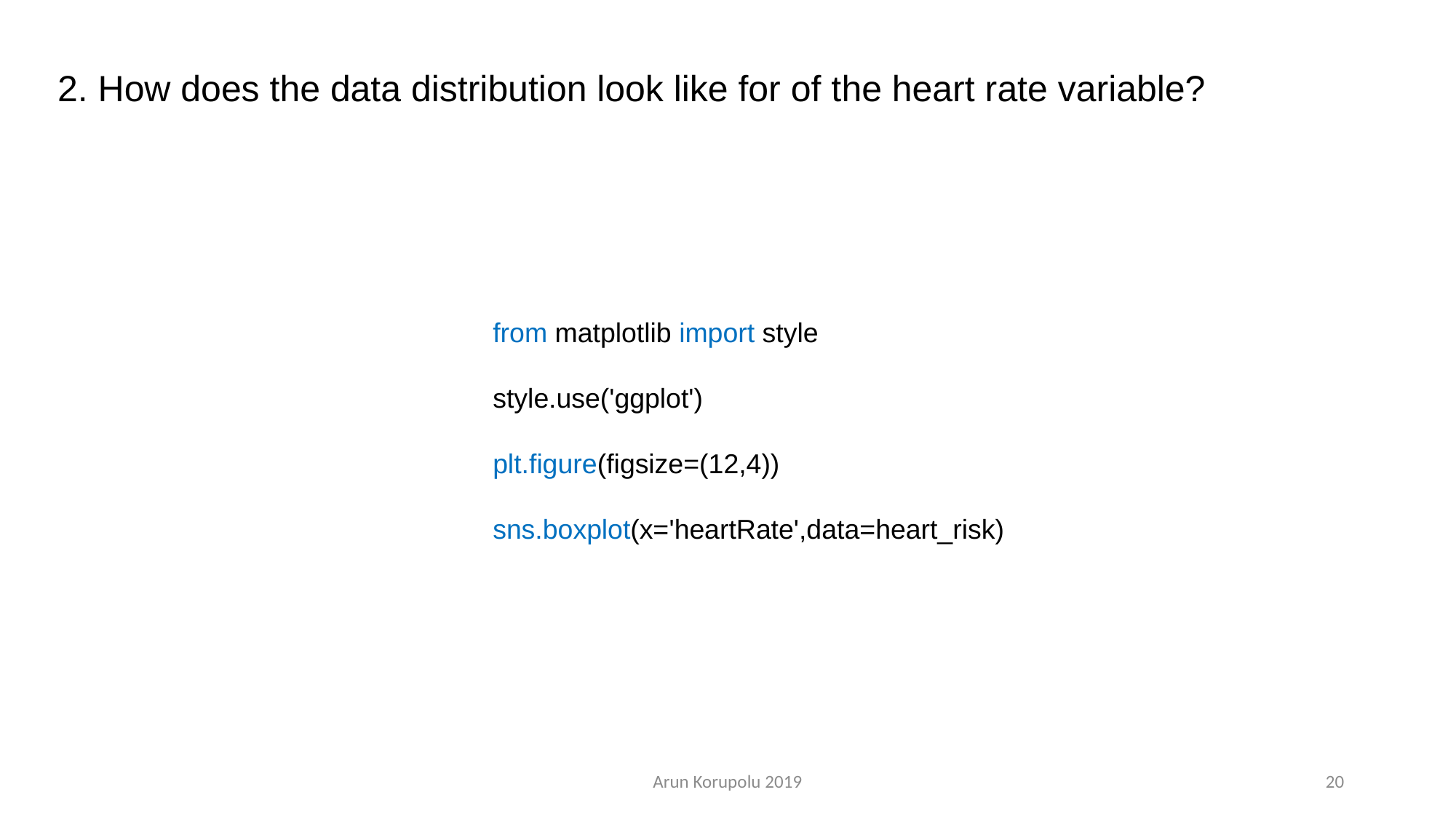

2. How does the data distribution look like for of the heart rate variable?
from matplotlib import style
style.use('ggplot')
plt.figure(figsize=(12,4))
sns.boxplot(x='heartRate',data=heart_risk)
Arun Korupolu 2019
20